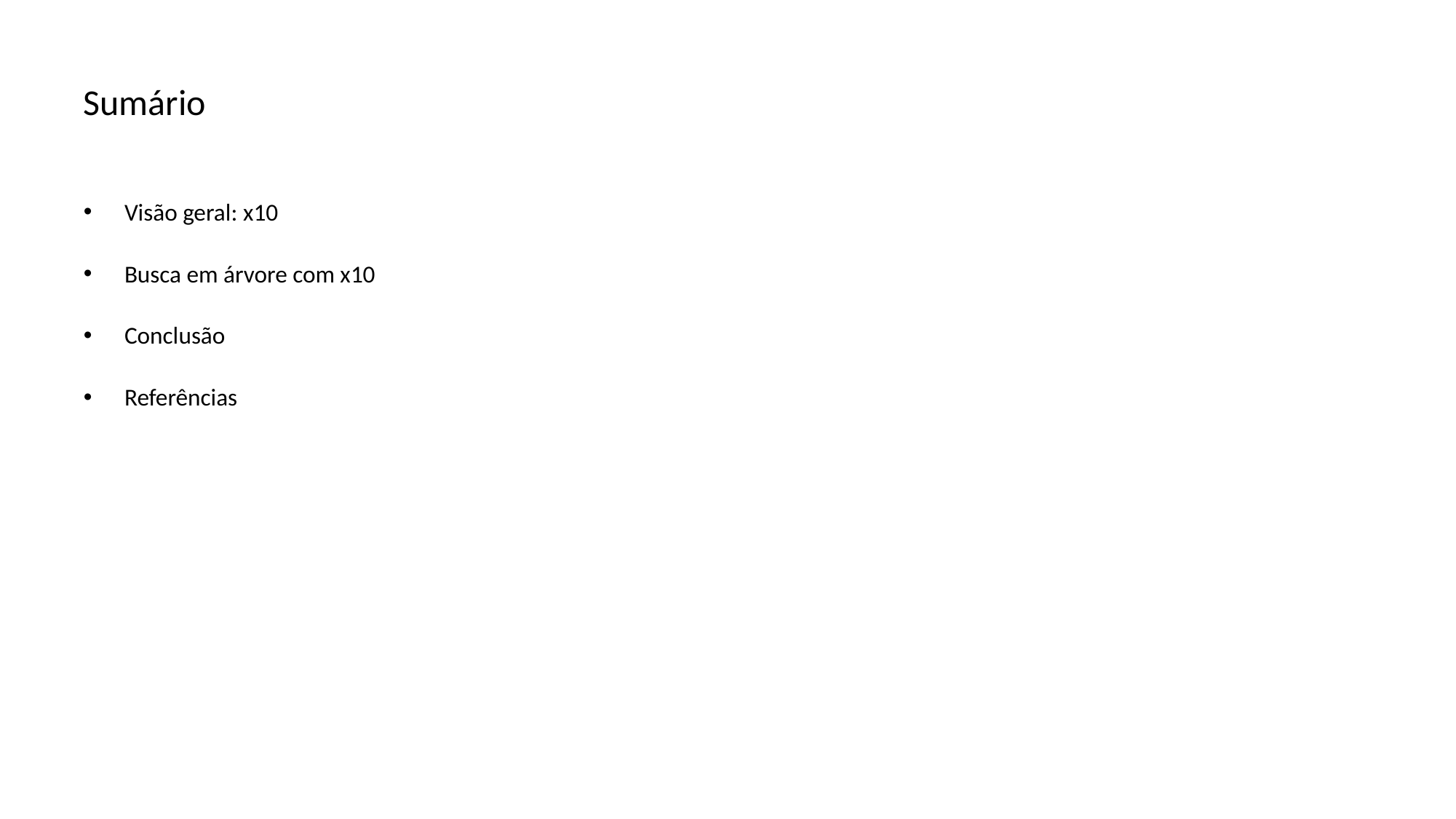

Sumário
Visão geral: x10

Busca em árvore com x10

Conclusão

Referências